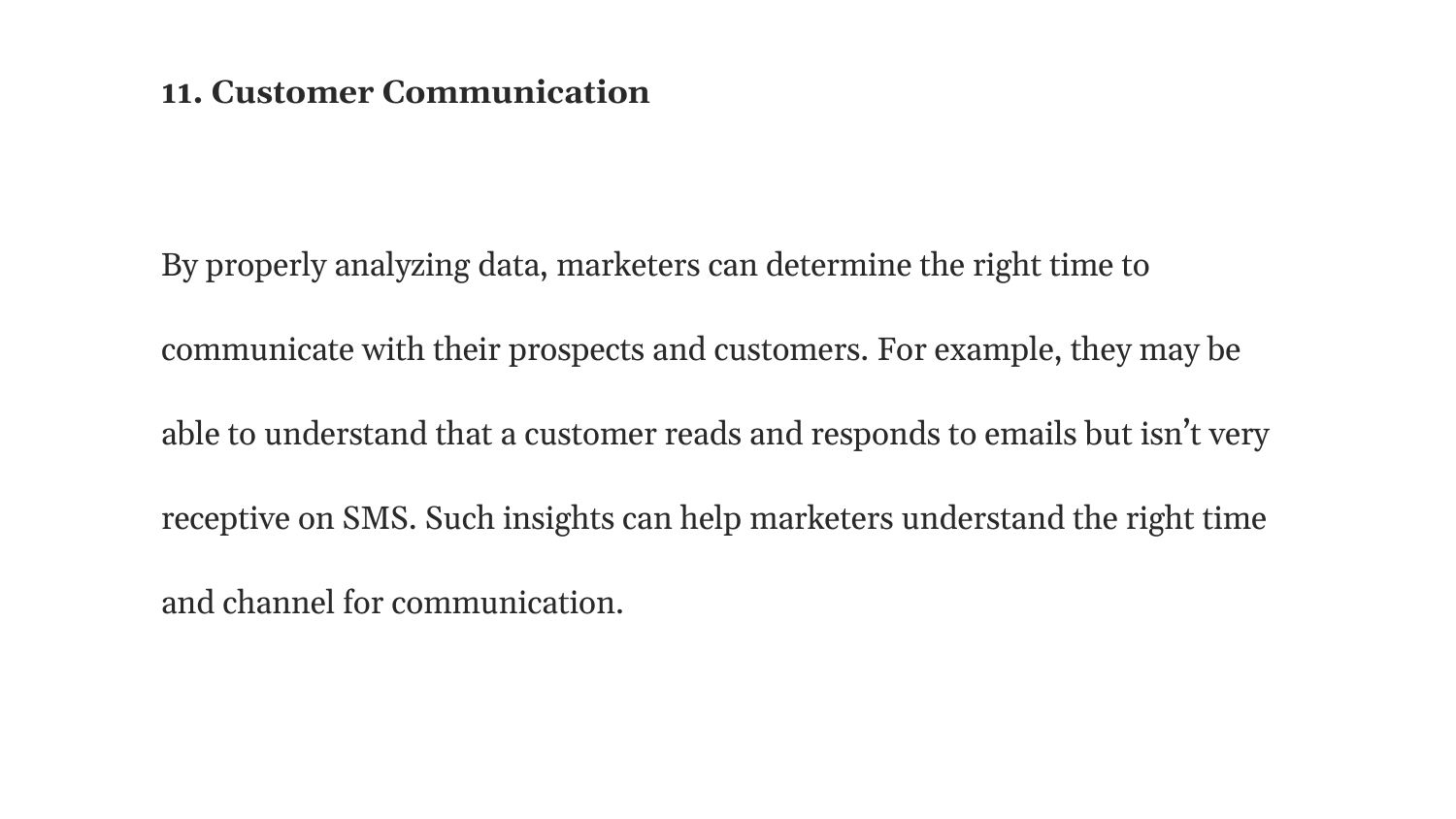

# 11. Customer Communication

By properly analyzing data, marketers can determine the right time to communicate with their prospects and customers. For example, they may be able to understand that a customer reads and responds to emails but isn’t very receptive on SMS. Such insights can help marketers understand the right time and channel for communication.